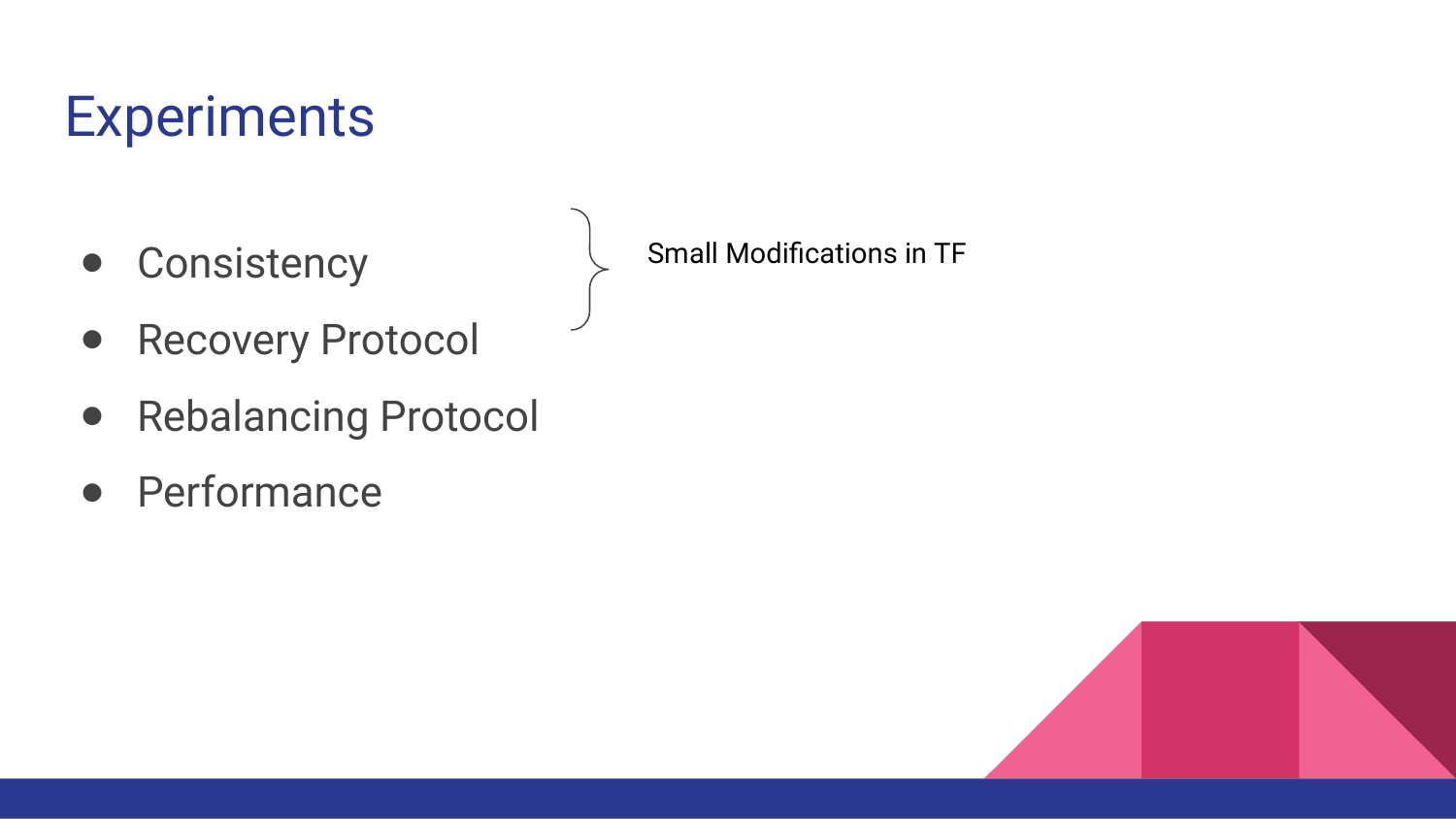

# Experiments
Consistency
Recovery Protocol
Rebalancing Protocol
Performance

Small Modifications in TF